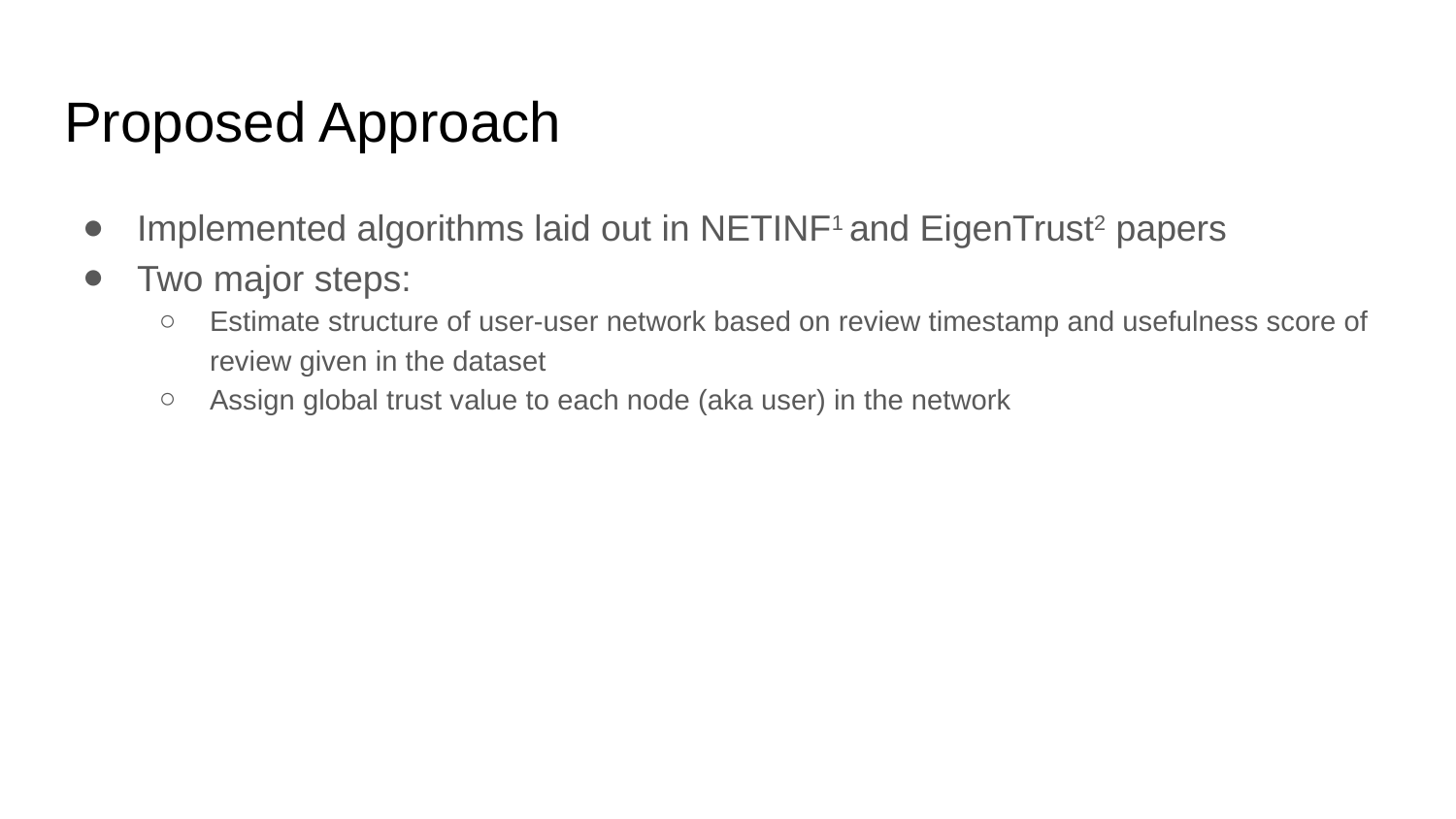

# Proposed Approach
Implemented algorithms laid out in NETINF1 and EigenTrust2 papers
Two major steps:
Estimate structure of user-user network based on review timestamp and usefulness score of review given in the dataset
Assign global trust value to each node (aka user) in the network